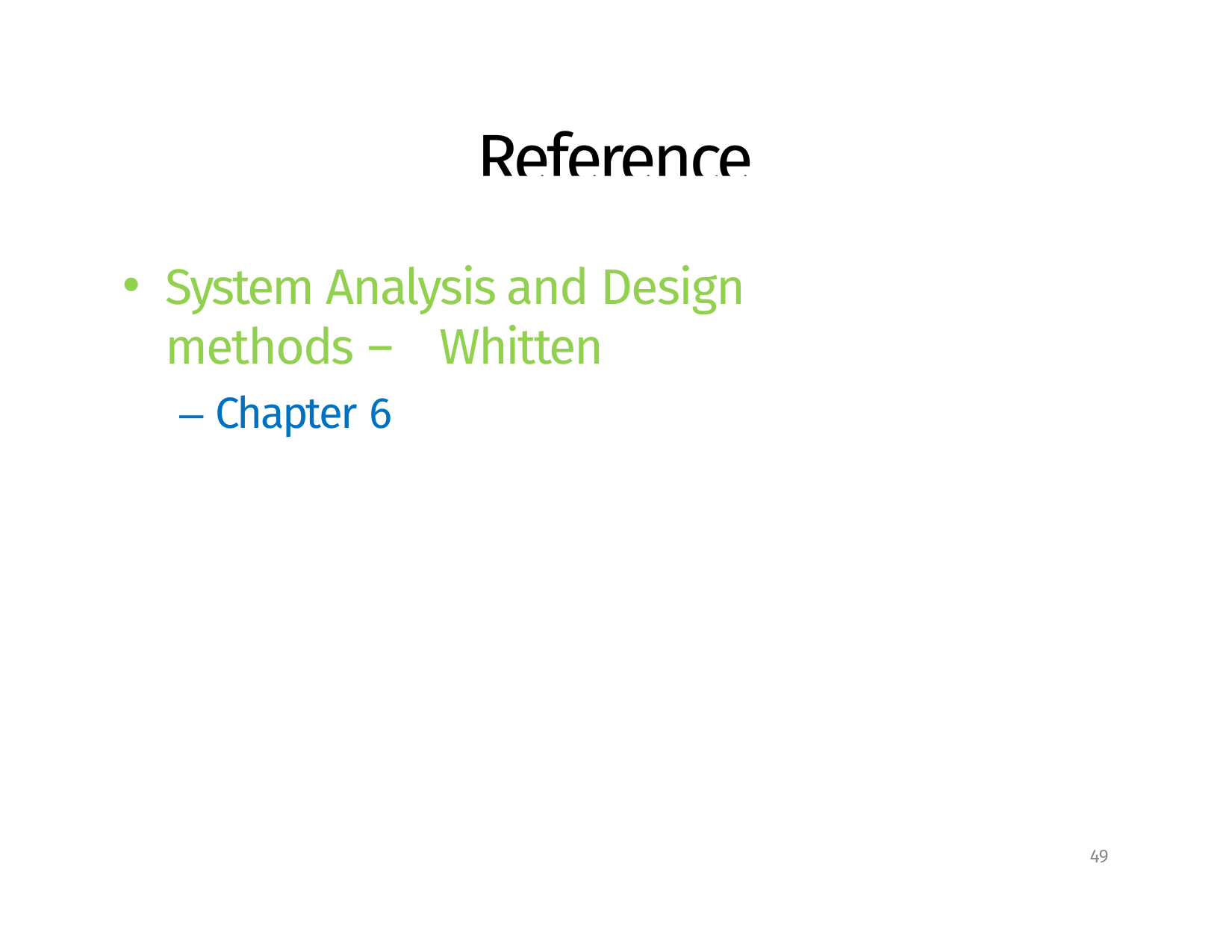

# Reference

System Analysis and Design methods –  Whitten
– Chapter 6
49